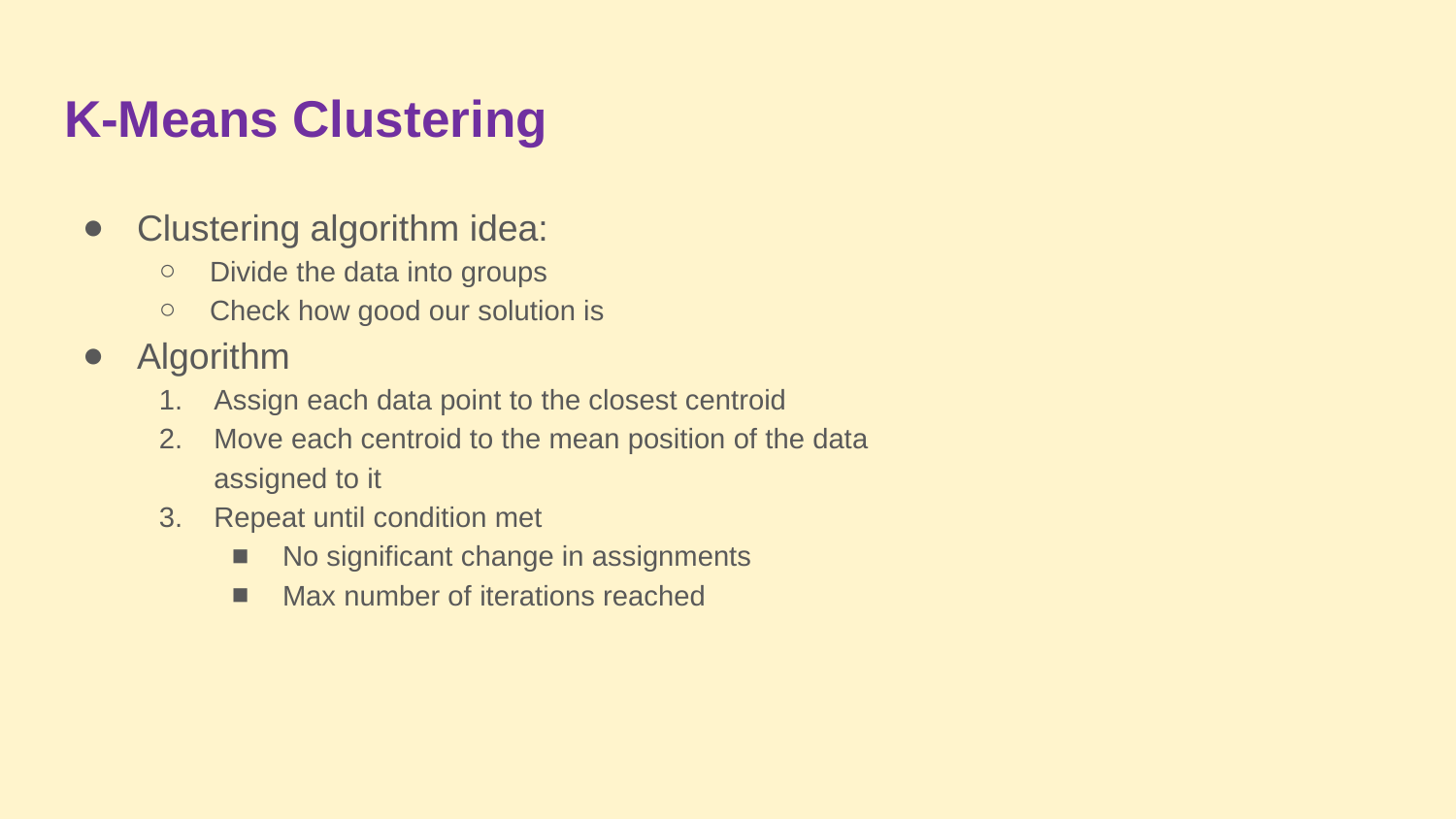

# K-Means Clustering
Clustering algorithm idea:
Divide the data into groups
Check how good our solution is
Algorithm
Assign each data point to the closest centroid
Move each centroid to the mean position of the data assigned to it
Repeat until condition met
No significant change in assignments
Max number of iterations reached